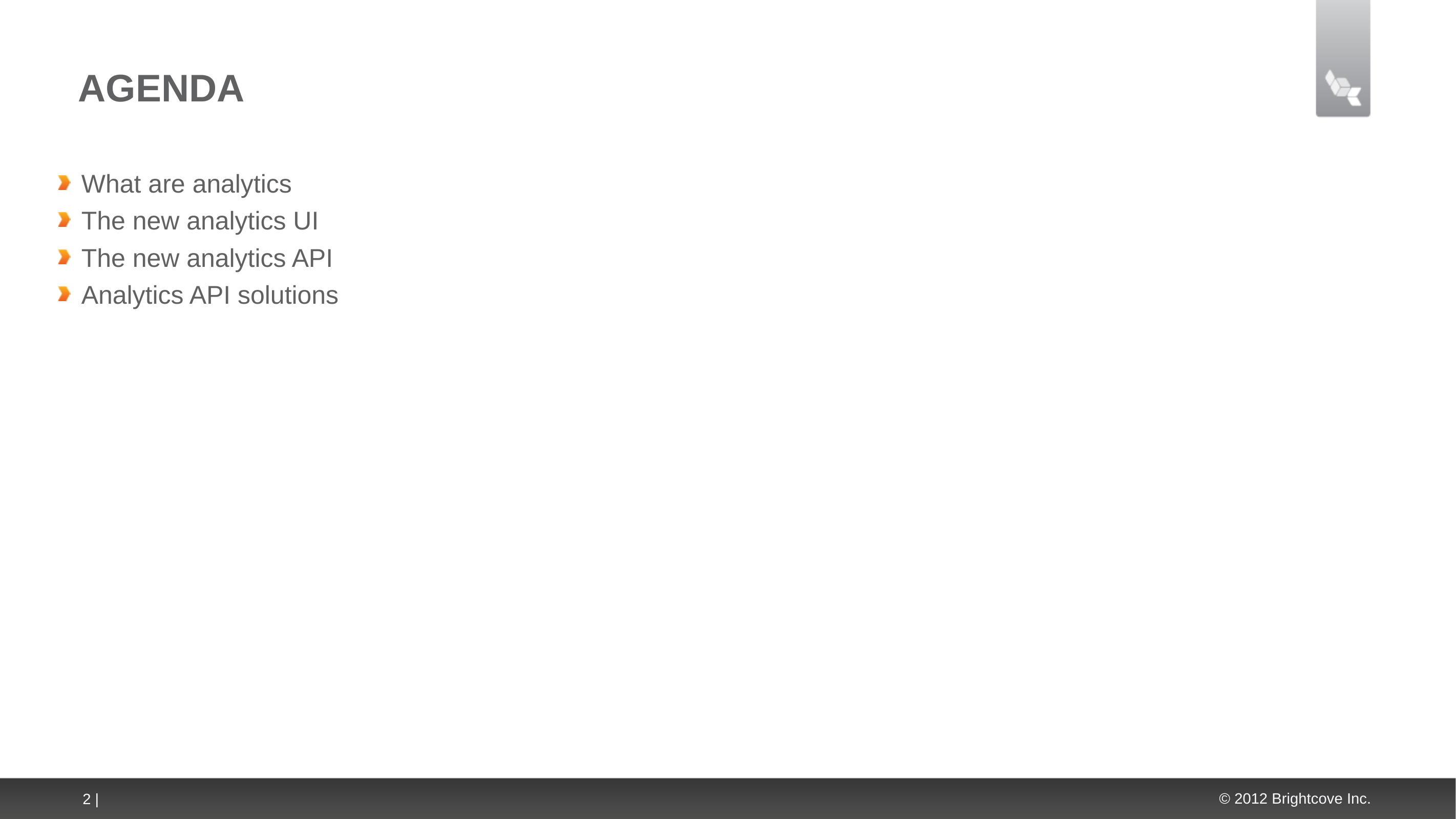

# Agenda
What are analytics
The new analytics UI
The new analytics API
Analytics API solutions
2 |